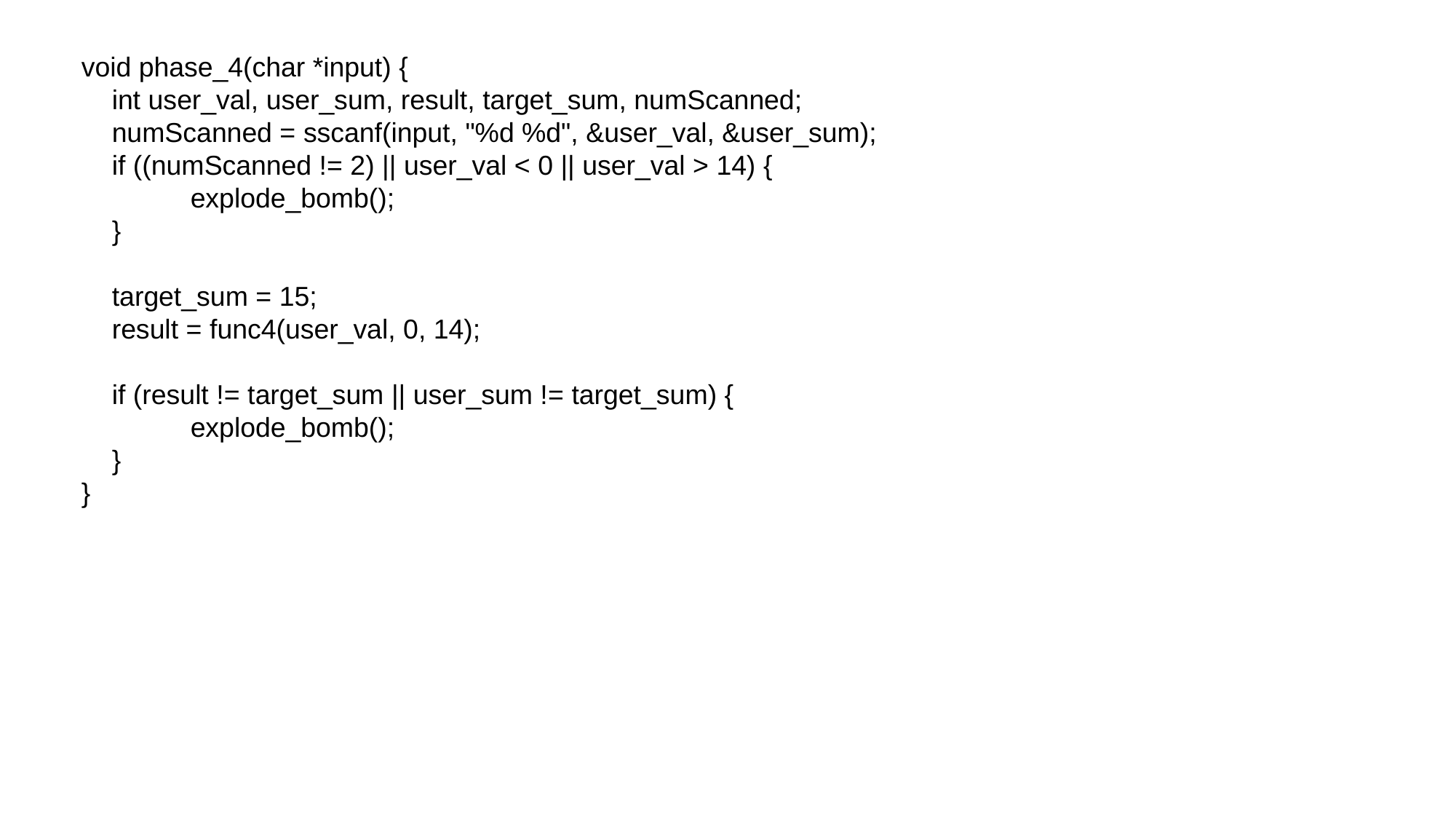

void phase_4(char *input) {
    int user_val, user_sum, result, target_sum, numScanned;
    numScanned = sscanf(input, "%d %d", &user_val, &user_sum);
    if ((numScanned != 2) || user_val < 0 || user_val > 14) {
	explode_bomb();
    }

    target_sum = 15;
    result = func4(user_val, 0, 14);

    if (result != target_sum || user_sum != target_sum) {
	explode_bomb();
    }
}